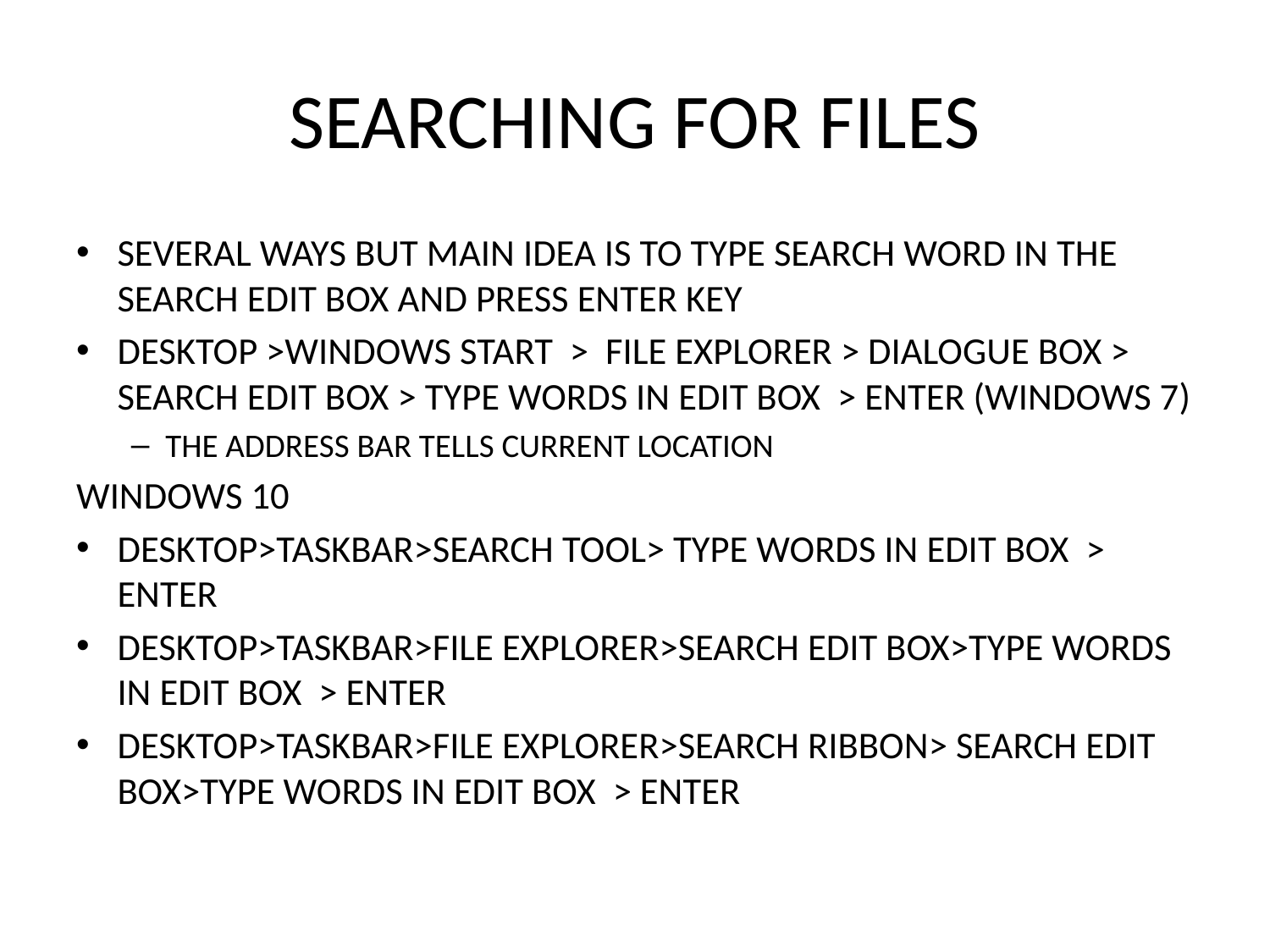

# SEARCHING FOR FILES
SEVERAL WAYS BUT MAIN IDEA IS TO TYPE SEARCH WORD IN THE SEARCH EDIT BOX AND PRESS ENTER KEY
DESKTOP >WINDOWS START  >  FILE EXPLORER > DIALOGUE BOX > SEARCH EDIT BOX > TYPE WORDS IN EDIT BOX  > ENTER (WINDOWS 7)
THE ADDRESS BAR TELLS CURRENT LOCATION
WINDOWS 10
DESKTOP>TASKBAR>SEARCH TOOL> TYPE WORDS IN EDIT BOX  > ENTER
DESKTOP>TASKBAR>FILE EXPLORER>SEARCH EDIT BOX>TYPE WORDS IN EDIT BOX  > ENTER
DESKTOP>TASKBAR>FILE EXPLORER>SEARCH RIBBON> SEARCH EDIT BOX>TYPE WORDS IN EDIT BOX  > ENTER